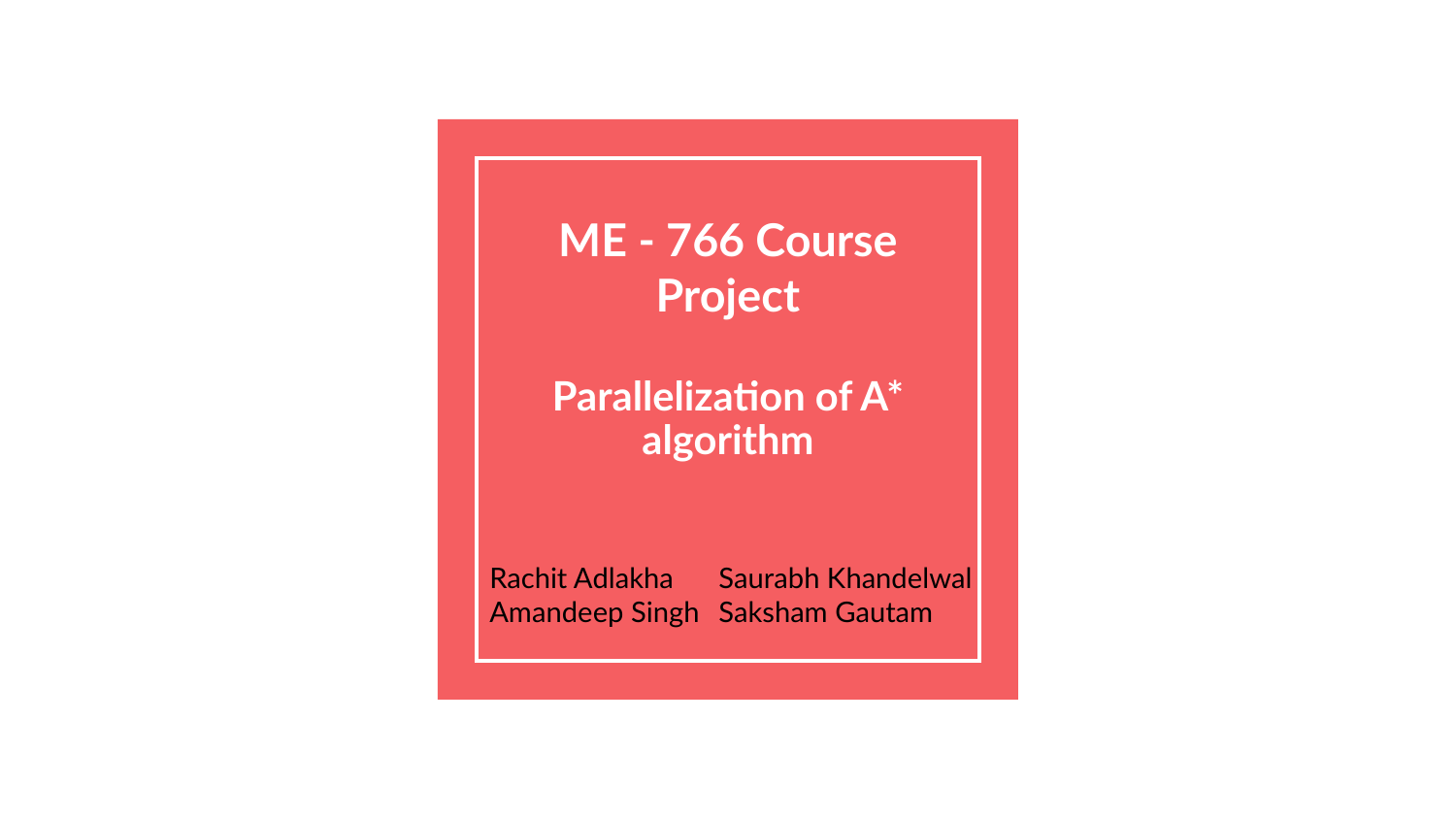

# ME - 766 Course Project
Parallelization of A* algorithm
Rachit Adlakha
Amandeep Singh
Saurabh Khandelwal
Saksham Gautam